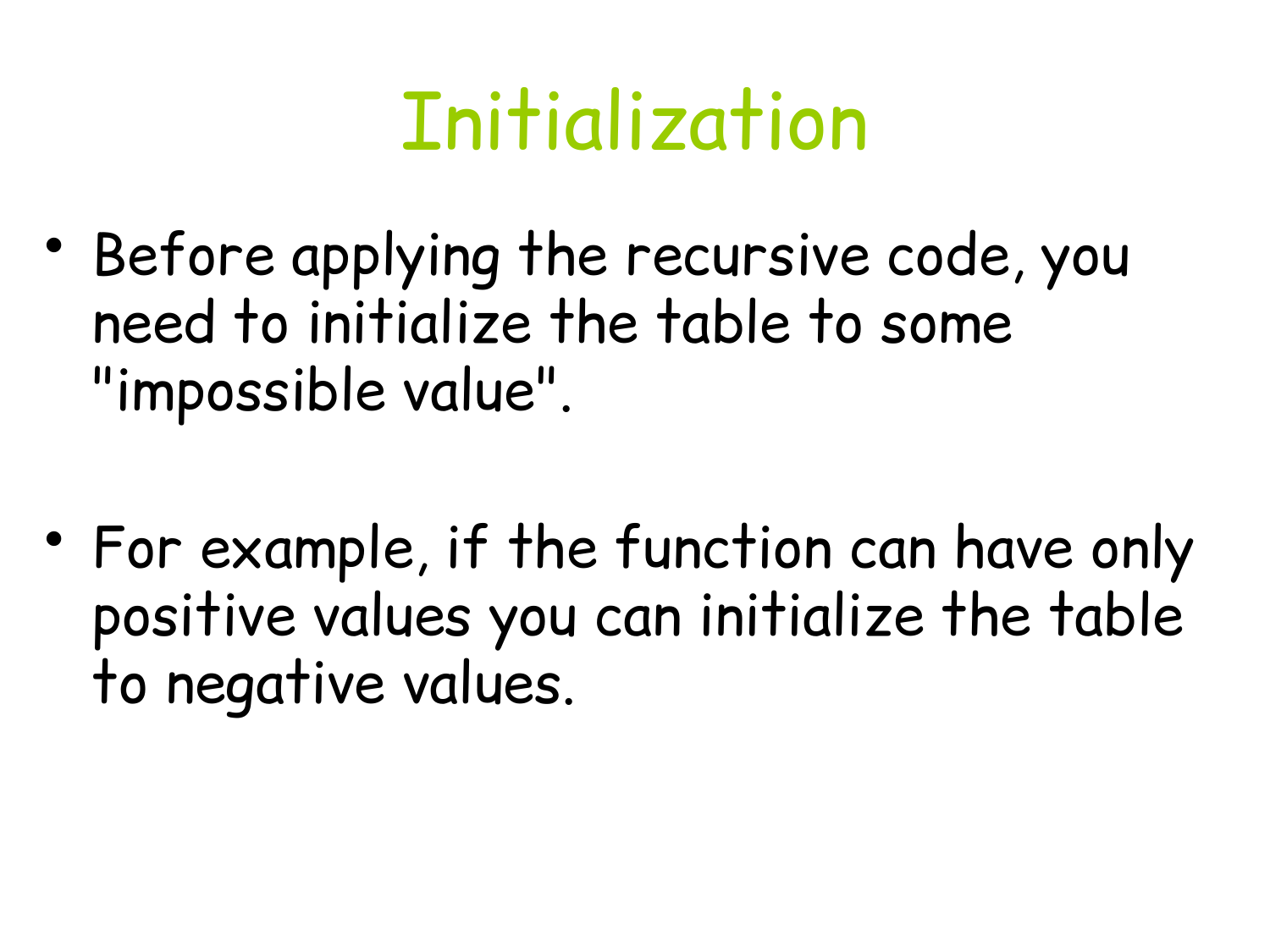

# Initialization
Before applying the recursive code, you need to initialize the table to some "impossible value".

For example, if the function can have only positive values you can initialize the table to negative values.